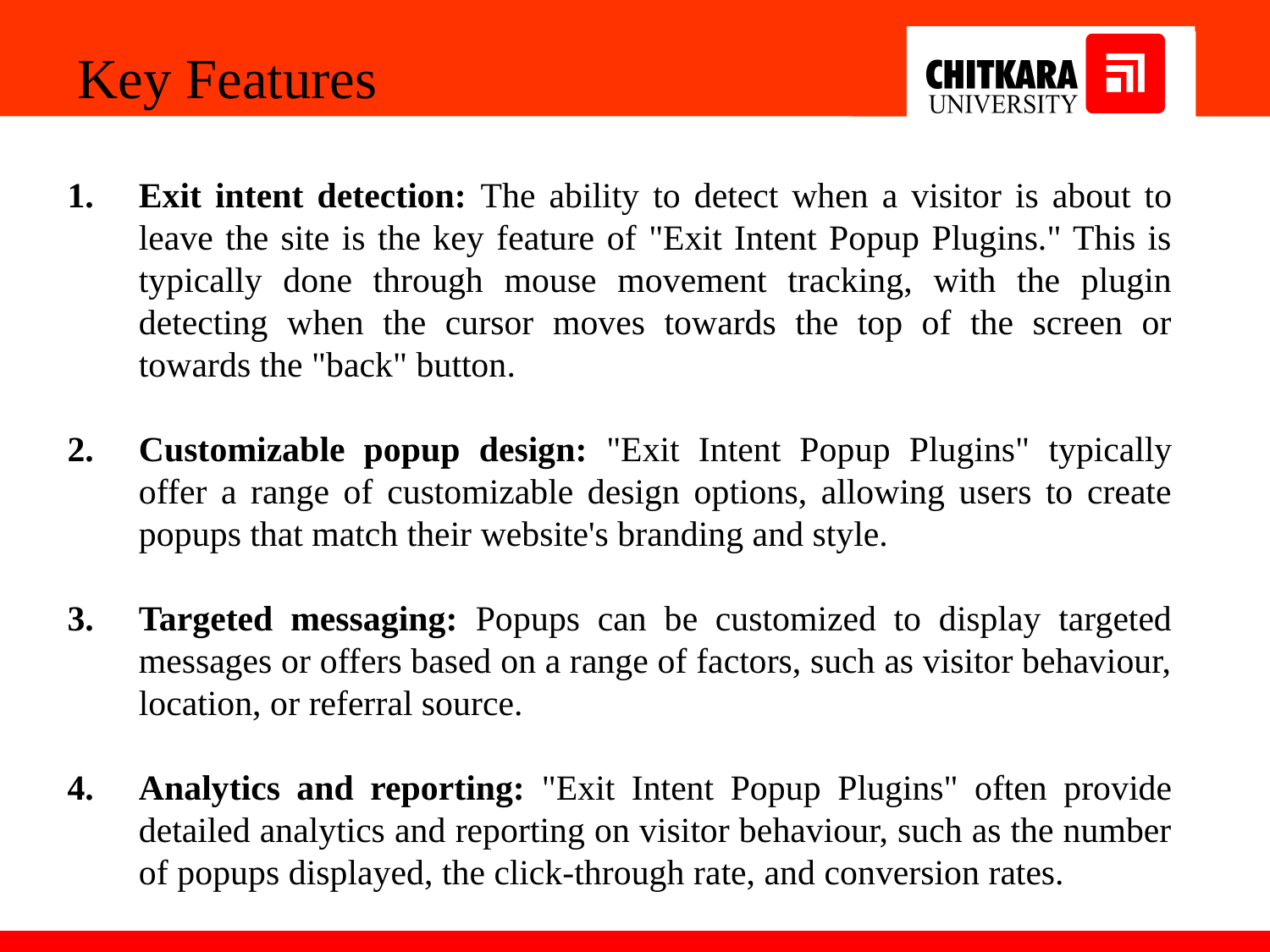

Key Features
Exit intent detection: The ability to detect when a visitor is about to leave the site is the key feature of "Exit Intent Popup Plugins." This is typically done through mouse movement tracking, with the plugin detecting when the cursor moves towards the top of the screen or towards the "back" button.

Customizable popup design: "Exit Intent Popup Plugins" typically offer a range of customizable design options, allowing users to create popups that match their website's branding and style.

Targeted messaging: Popups can be customized to display targeted messages or offers based on a range of factors, such as visitor behaviour, location, or referral source.

Analytics and reporting: "Exit Intent Popup Plugins" often provide detailed analytics and reporting on visitor behaviour, such as the number of popups displayed, the click-through rate, and conversion rates.